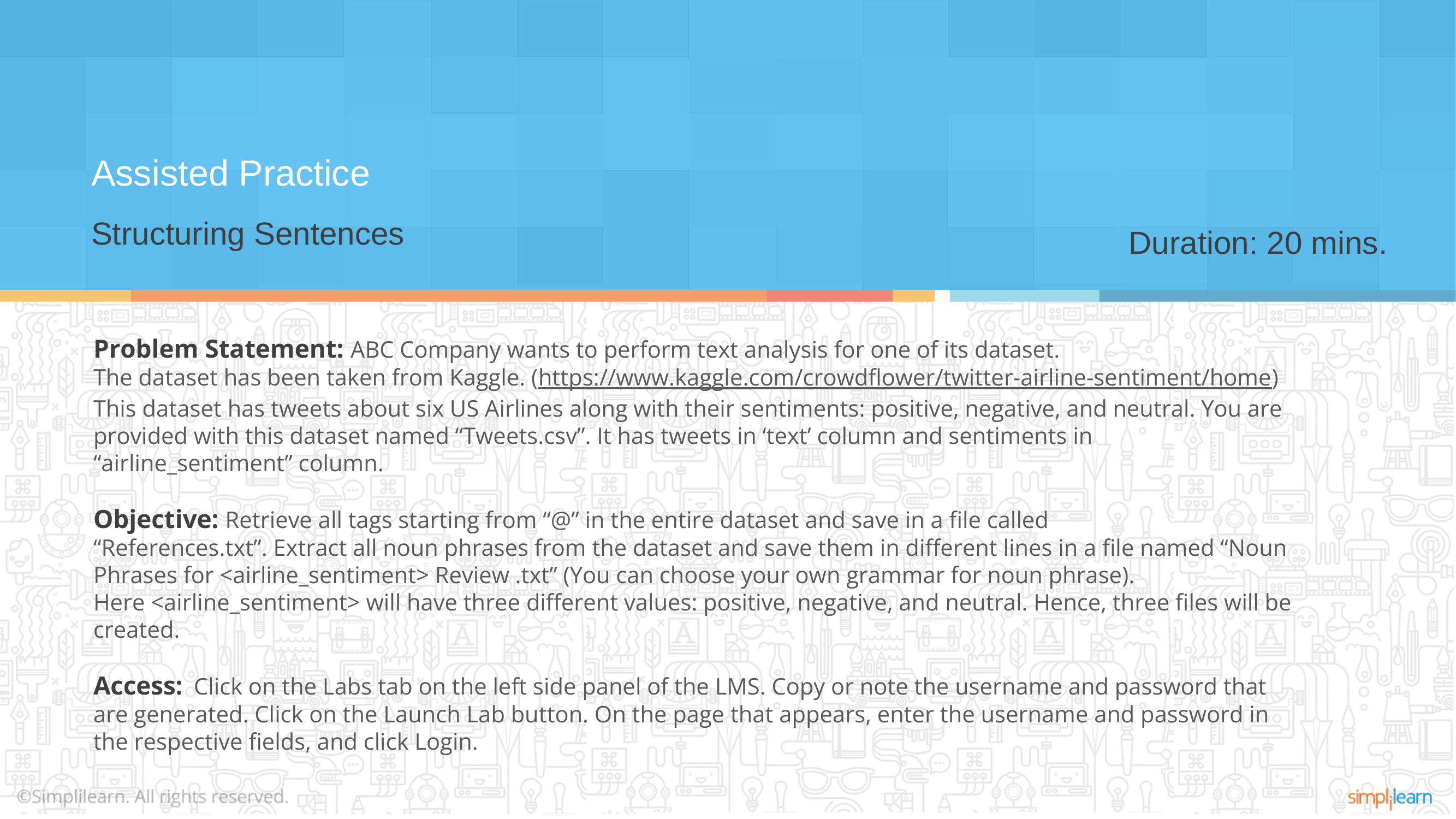

Assisted Practice
Structuring Sentences
Duration: 20 mins.
Problem Statement: ABC Company wants to perform text analysis for one of its dataset.
The dataset has been taken from Kaggle. (https://www.kaggle.com/crowdflower/twitter-airline-sentiment/home)
This dataset has tweets about six US Airlines along with their sentiments: positive, negative, and neutral. You are provided with this dataset named “Tweets.csv”. It has tweets in ‘text’ column and sentiments in “airline_sentiment” column.

Objective: Retrieve all tags starting from “@” in the entire dataset and save in a file called
“References.txt”. Extract all noun phrases from the dataset and save them in different lines in a file named “Noun Phrases for <airline_sentiment> Review .txt” (You can choose your own grammar for noun phrase).
Here <airline_sentiment> will have three different values: positive, negative, and neutral. Hence, three files will be created.

Access:  Click on the Labs tab on the left side panel of the LMS. Copy or note the username and password that are generated. Click on the Launch Lab button. On the page that appears, enter the username and password in the respective fields, and click Login.